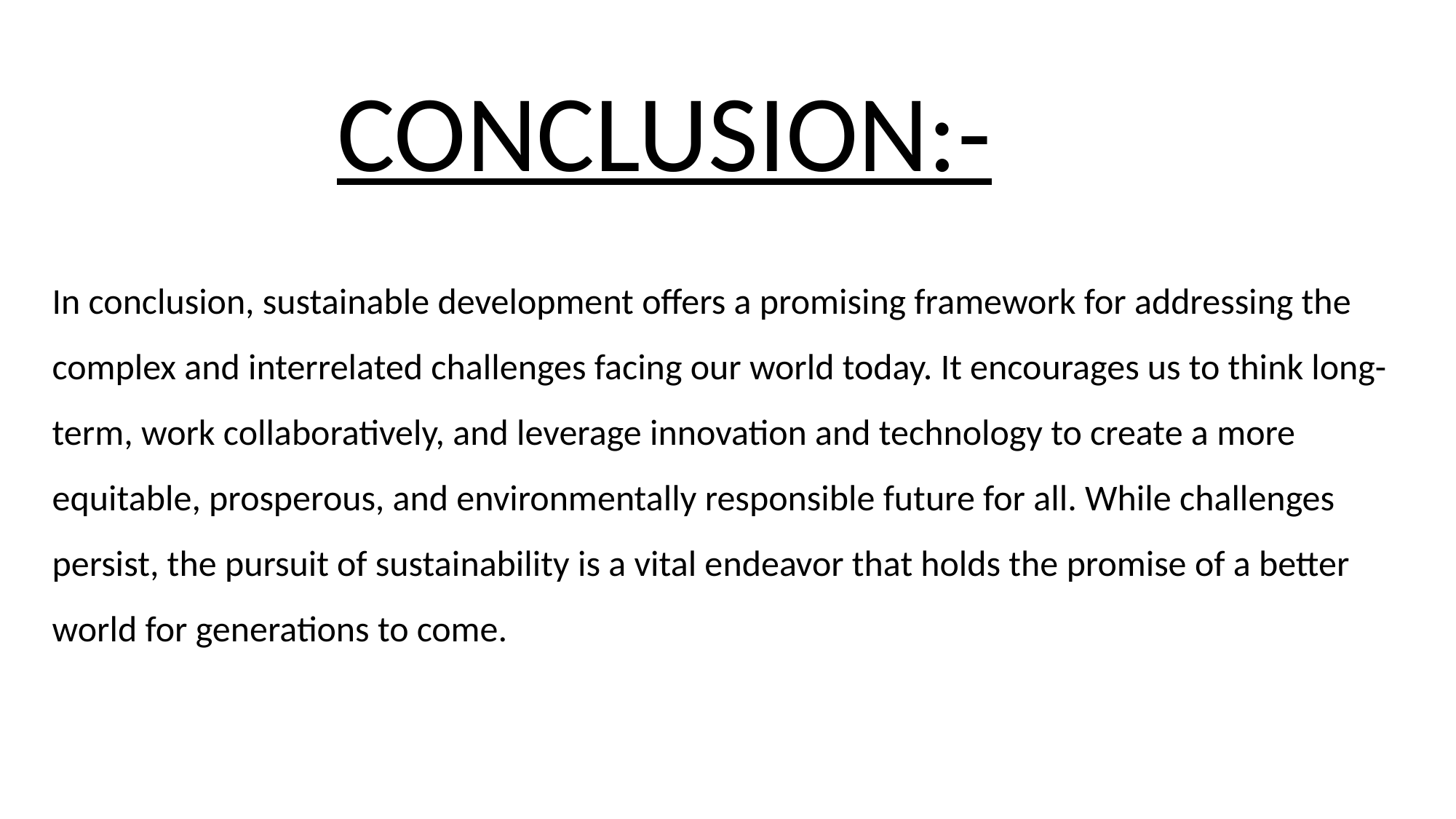

# CONCLUSION:-
In conclusion, sustainable development offers a promising framework for addressing the complex and interrelated challenges facing our world today. It encourages us to think long-term, work collaboratively, and leverage innovation and technology to create a more equitable, prosperous, and environmentally responsible future for all. While challenges persist, the pursuit of sustainability is a vital endeavor that holds the promise of a better world for generations to come.